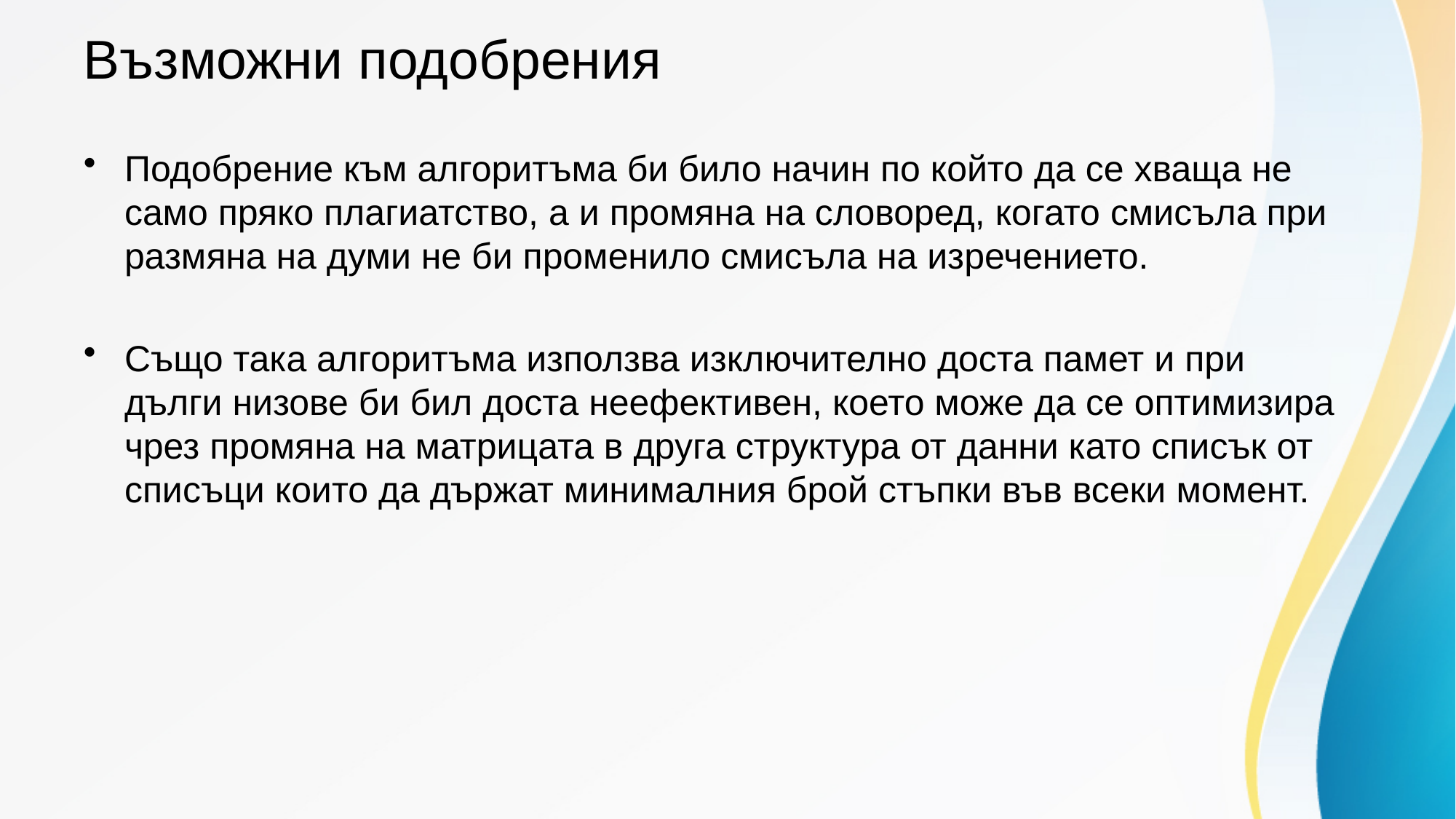

# Възможни подобрения
Подобрение към алгоритъма би било начин по който да се хваща не само пряко плагиатство, а и промяна на словоред, когато смисъла при размяна на думи не би променило смисъла на изречението.

Също така алгоритъма използва изключително доста памет и при дълги низове би бил доста неефективен, което може да се оптимизира чрез промяна на матрицата в друга структура от данни като списък от списъци които да държат минималния брой стъпки във всеки момент.